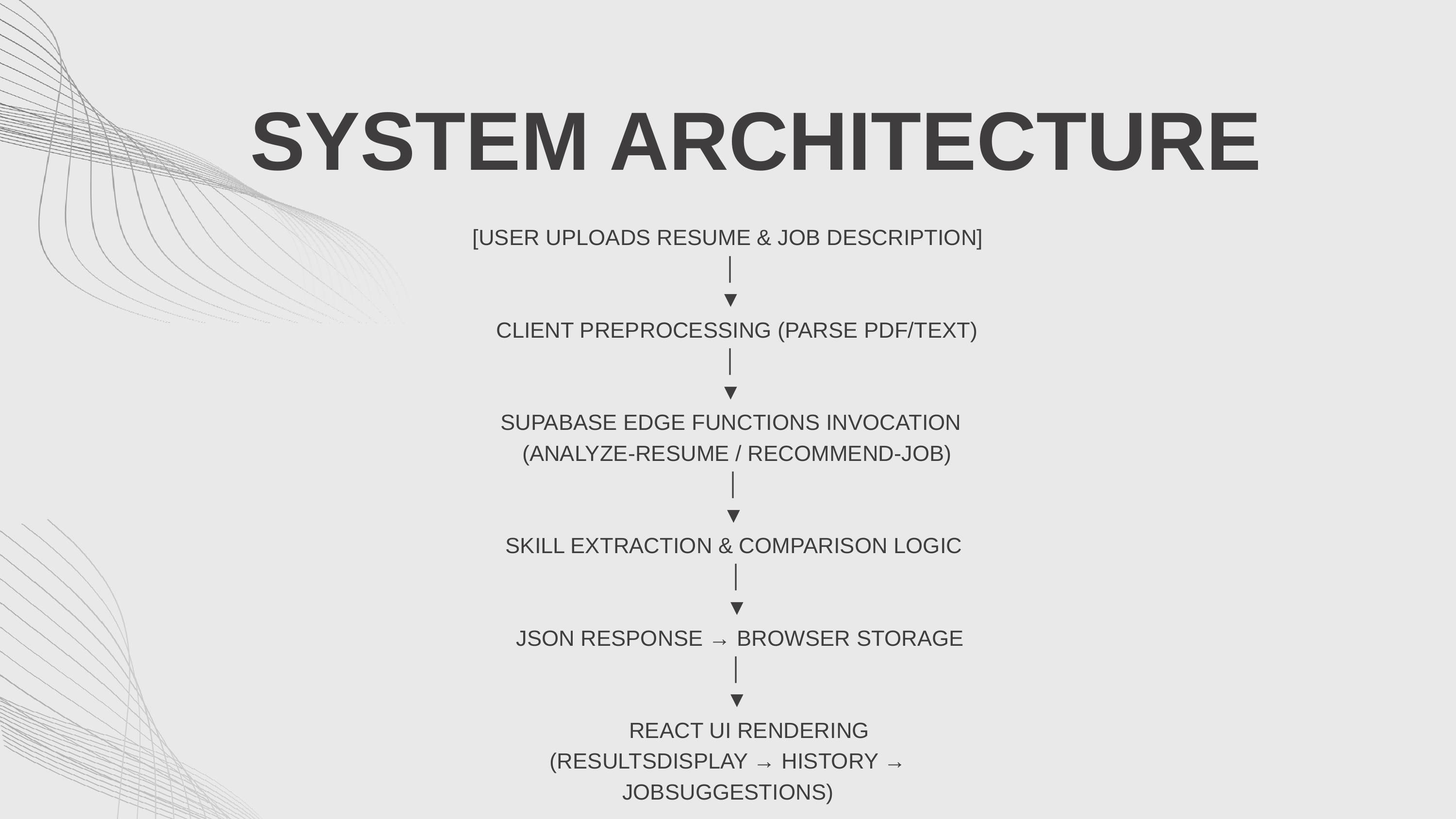

SYSTEM ARCHITECTURE
[USER UPLOADS RESUME & JOB DESCRIPTION]
 │
 ▼
   CLIENT PREPROCESSING (PARSE PDF/TEXT)
 │
 ▼
 SUPABASE EDGE FUNCTIONS INVOCATION
   (ANALYZE-RESUME / RECOMMEND-JOB)
  │
  ▼
  SKILL EXTRACTION & COMPARISON LOGIC
   │
   ▼
    JSON RESPONSE → BROWSER STORAGE
   │
   ▼
       REACT UI RENDERING
(RESULTSDISPLAY → HISTORY → JOBSUGGESTIONS)